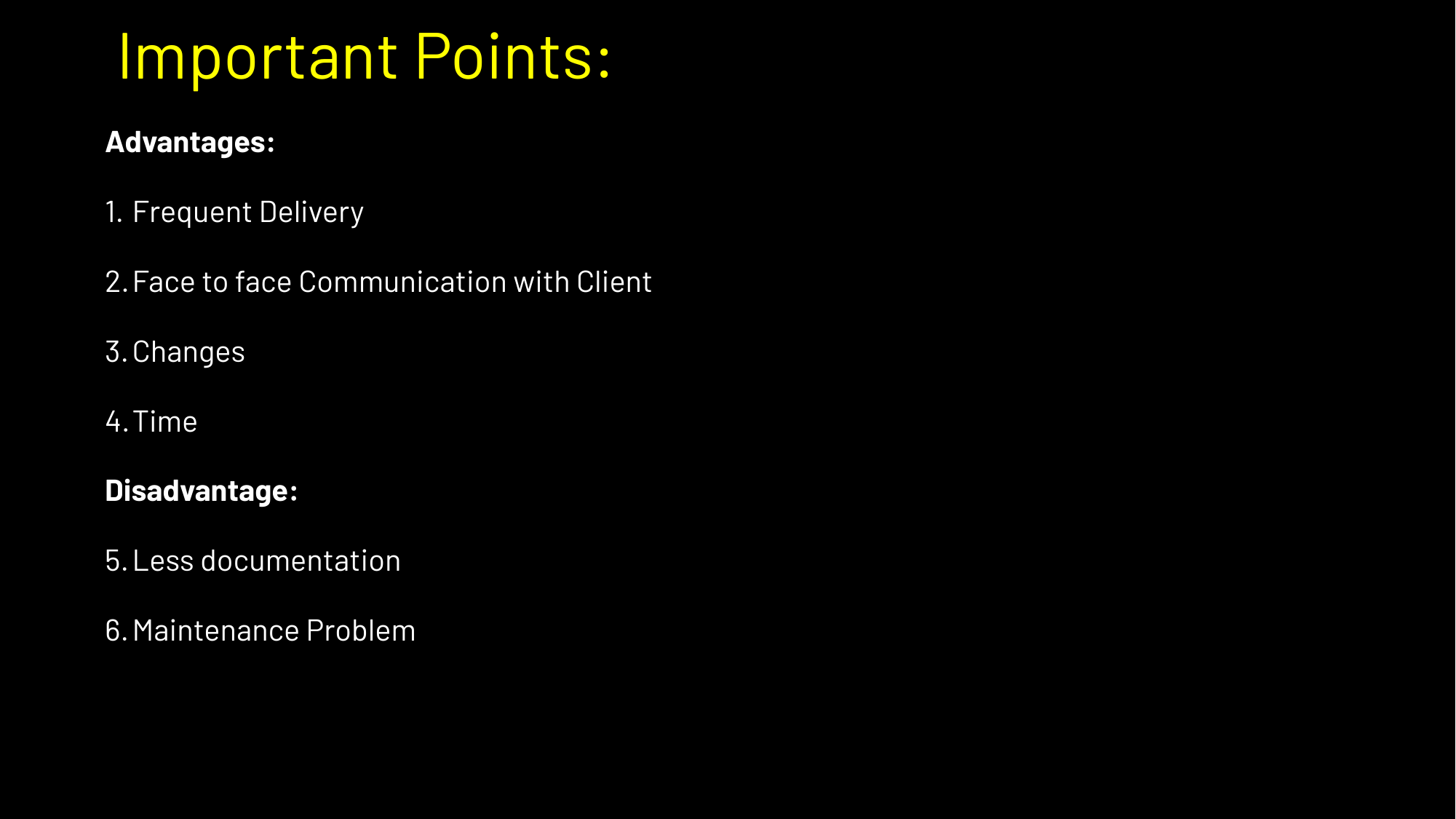

# Important Points:
Advantages:
Frequent Delivery
Face to face Communication with Client
Changes
Time
Disadvantage:
Less documentation
Maintenance Problem